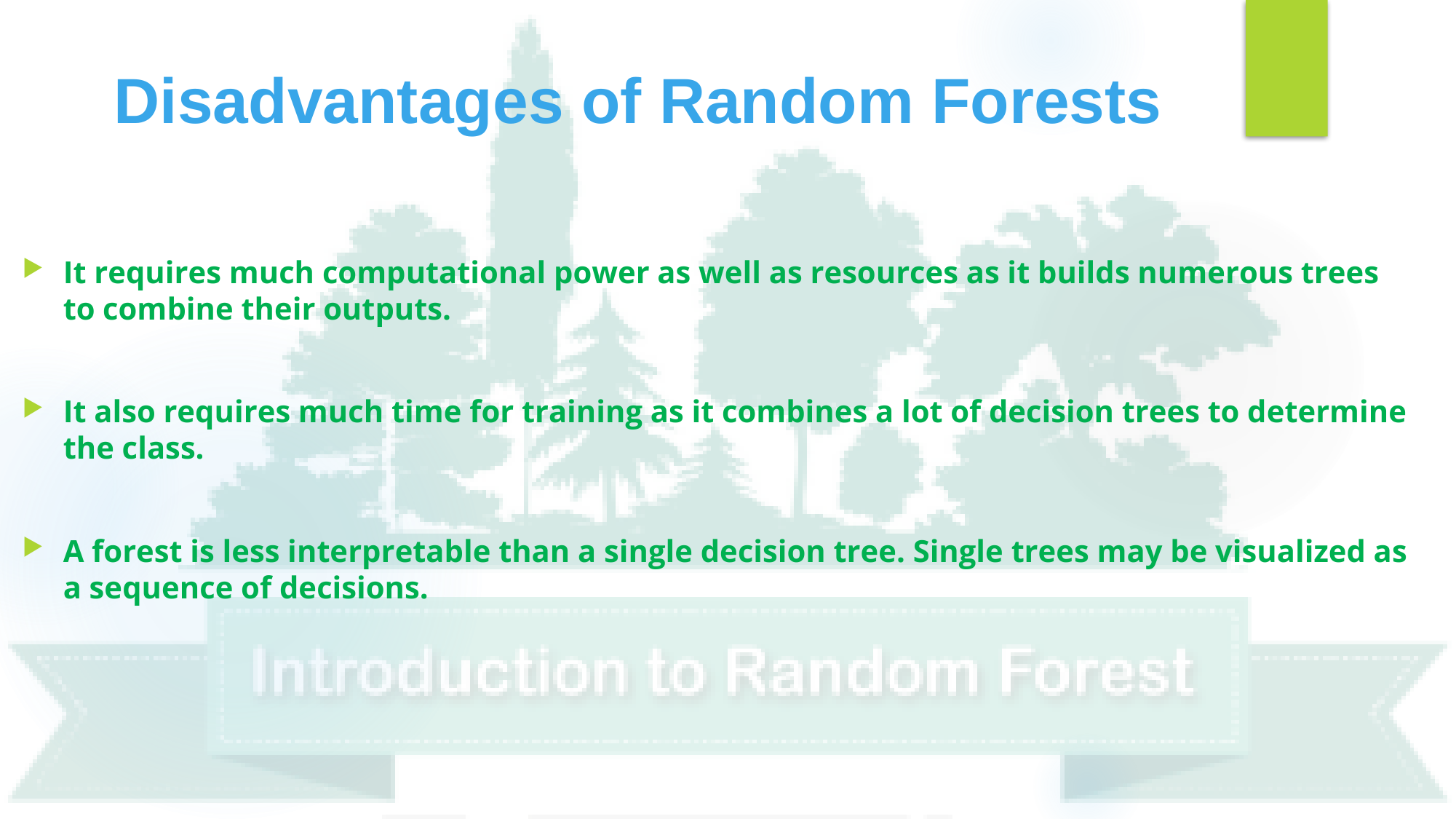

# Disadvantages of Random Forests
It requires much computational power as well as resources as it builds numerous trees to combine their outputs.

It also requires much time for training as it combines a lot of decision trees to determine the class.

A forest is less interpretable than a single decision tree. Single trees may be visualized as a sequence of decisions.